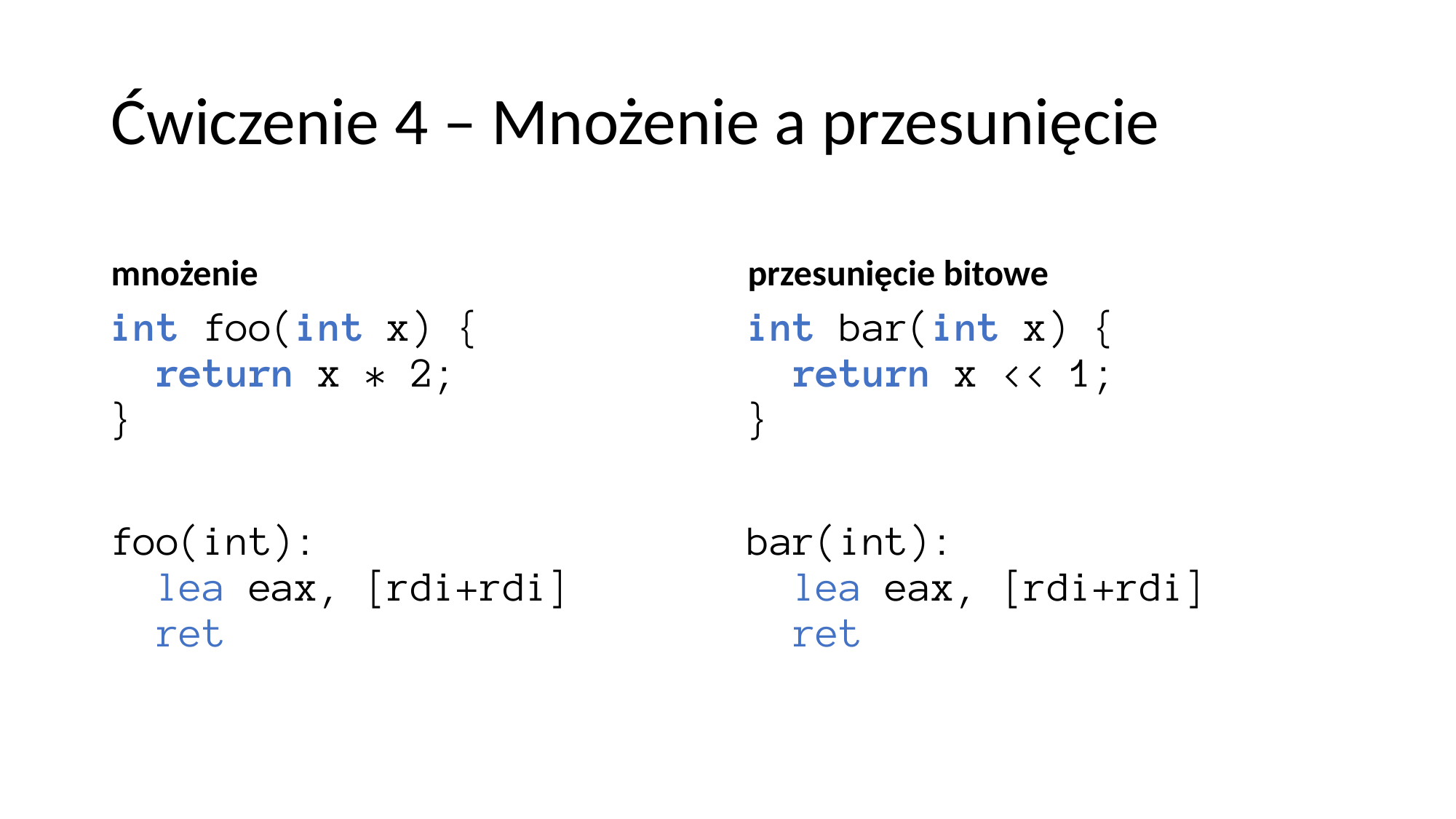

# Ćwiczenie 4 – Mnożenie a przesunięcie
mnożenie
przesunięcie bitowe
int foo(int x) {
  return x * 2;
}

foo(int):
  lea eax, [rdi+rdi]
  ret
int bar(int x) {
  return x << 1;
}

bar(int):
  lea eax, [rdi+rdi]
  ret